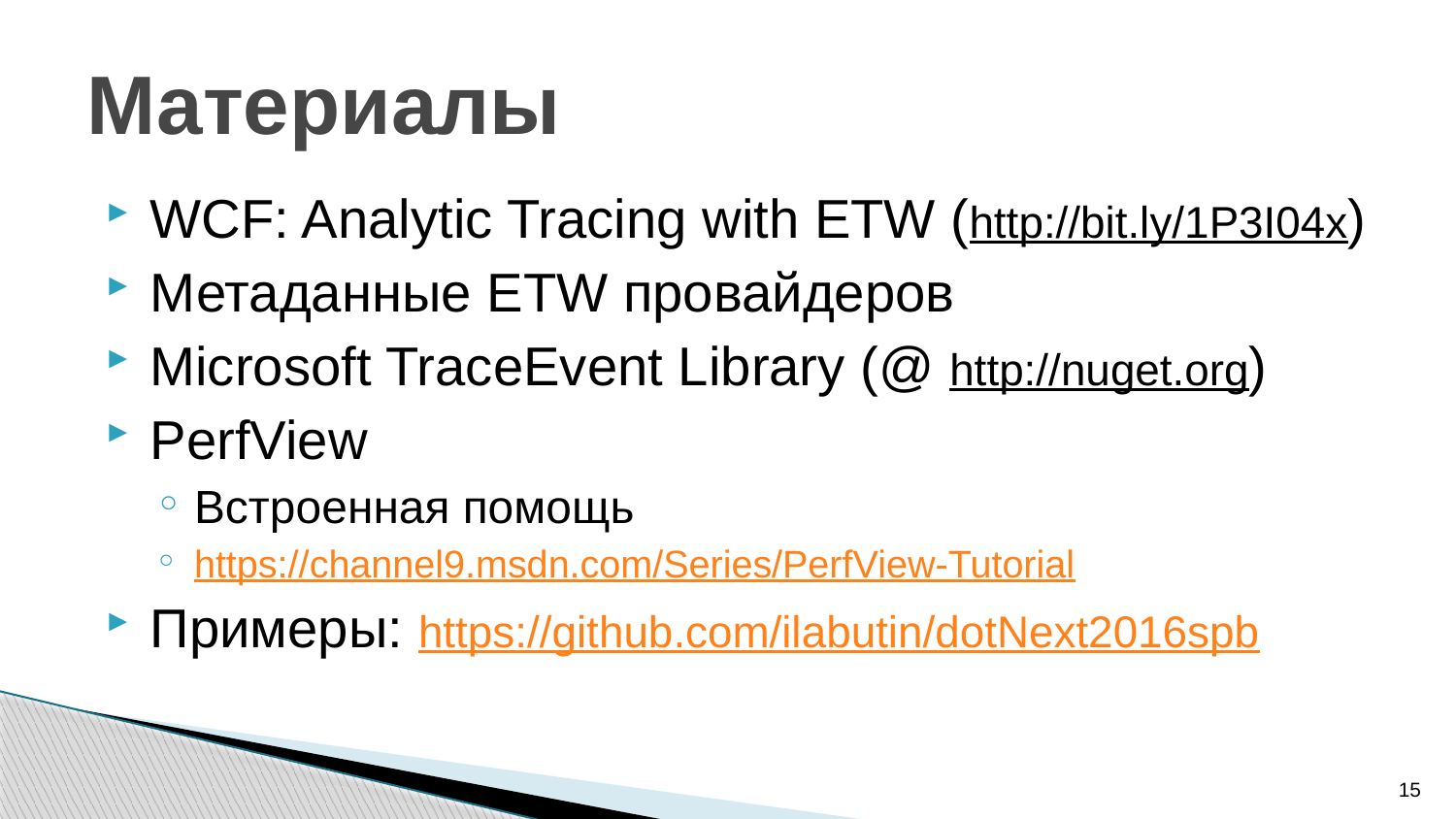

# Материалы
WCF: Analytic Tracing with ETW (http://bit.ly/1P3I04x)
Метаданные ETW провайдеров
Microsoft TraceEvent Library (@ http://nuget.org)
PerfView
Встроенная помощь
https://channel9.msdn.com/Series/PerfView-Tutorial
Примеры: https://github.com/ilabutin/dotNext2016spb
15